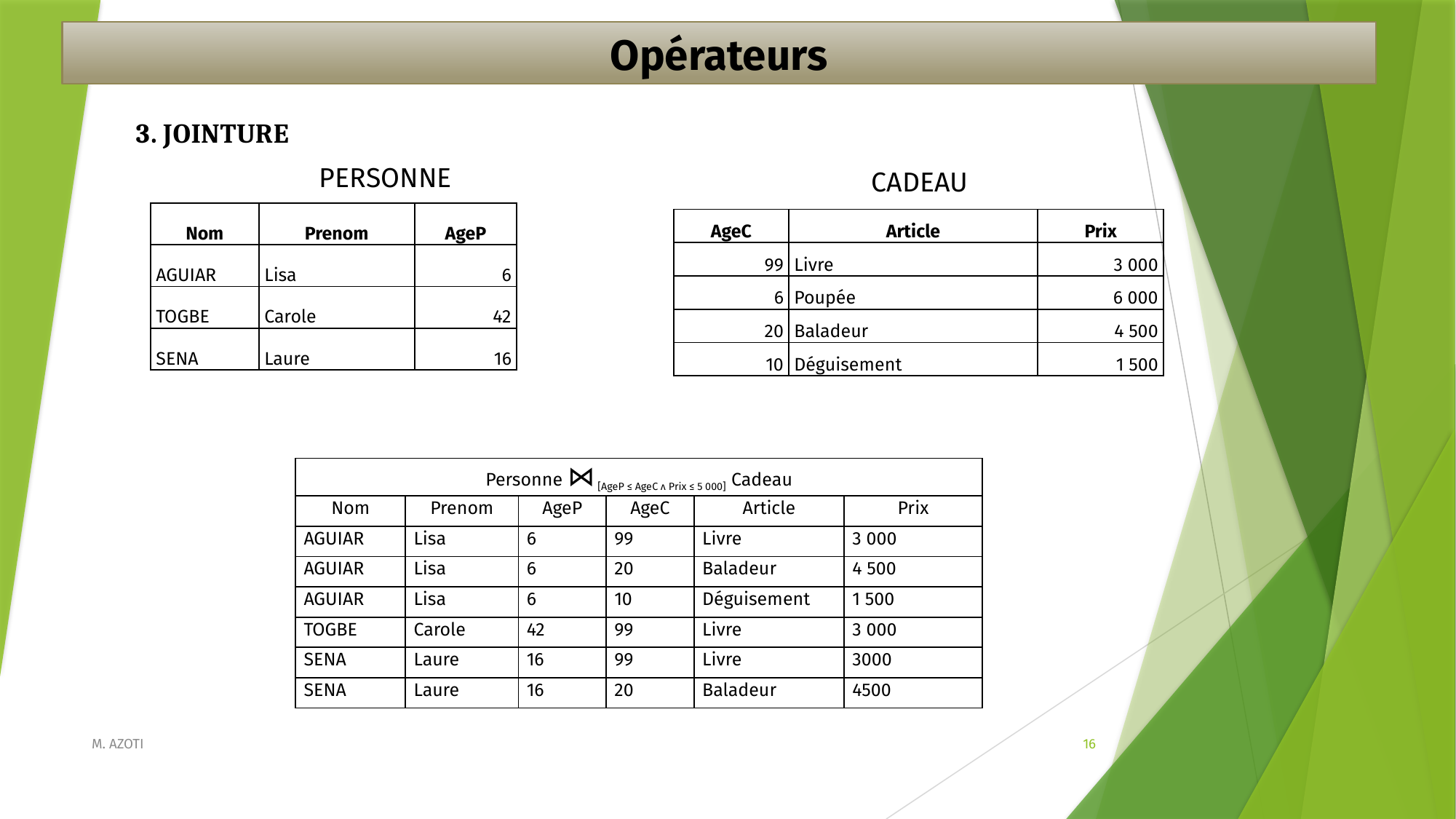

Opérateurs
3. JOINTURE
PERSONNE
CADEAU
| Nom | Prenom | AgeP |
| --- | --- | --- |
| AGUIAR | Lisa | 6 |
| TOGBE | Carole | 42 |
| SENA | Laure | 16 |
| AgeC | Article | Prix |
| --- | --- | --- |
| 99 | Livre | 3 000 |
| 6 | Poupée | 6 000 |
| 20 | Baladeur | 4 500 |
| 10 | Déguisement | 1 500 |
| Personne ⋈ [AgeP ≤ AgeC ʌ Prix ≤ 5 000] Cadeau |  |  |  |  |  |
| --- | --- | --- | --- | --- | --- |
| Nom | Prenom | AgeP | AgeC | Article | Prix |
| AGUIAR | Lisa | 6 | 99 | Livre | 3 000 |
| AGUIAR | Lisa | 6 | 20 | Baladeur | 4 500 |
| AGUIAR | Lisa | 6 | 10 | Déguisement | 1 500 |
| TOGBE | Carole | 42 | 99 | Livre | 3 000 |
| SENA | Laure | 16 | 99 | Livre | 3000 |
| SENA | Laure | 16 | 20 | Baladeur | 4500 |
M. AZOTI
16